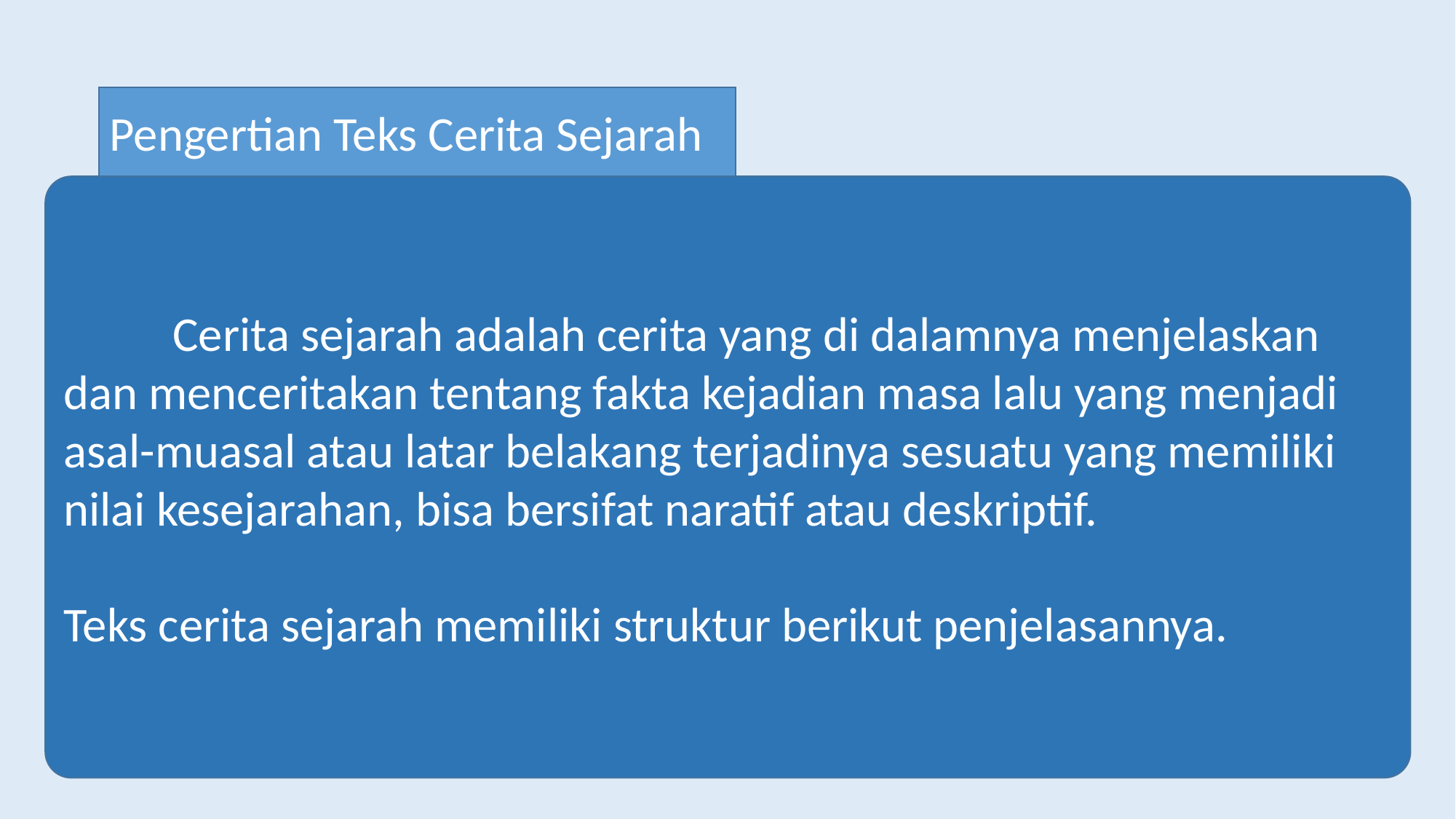

Pengertian Teks Cerita Sejarah
	Cerita sejarah adalah cerita yang di dalamnya menjelaskan dan menceritakan tentang fakta kejadian masa lalu yang menjadi asal-muasal atau latar belakang terjadinya sesuatu yang memiliki nilai kesejarahan, bisa bersifat naratif atau deskriptif.

Teks cerita sejarah memiliki struktur berikut penjelasannya.